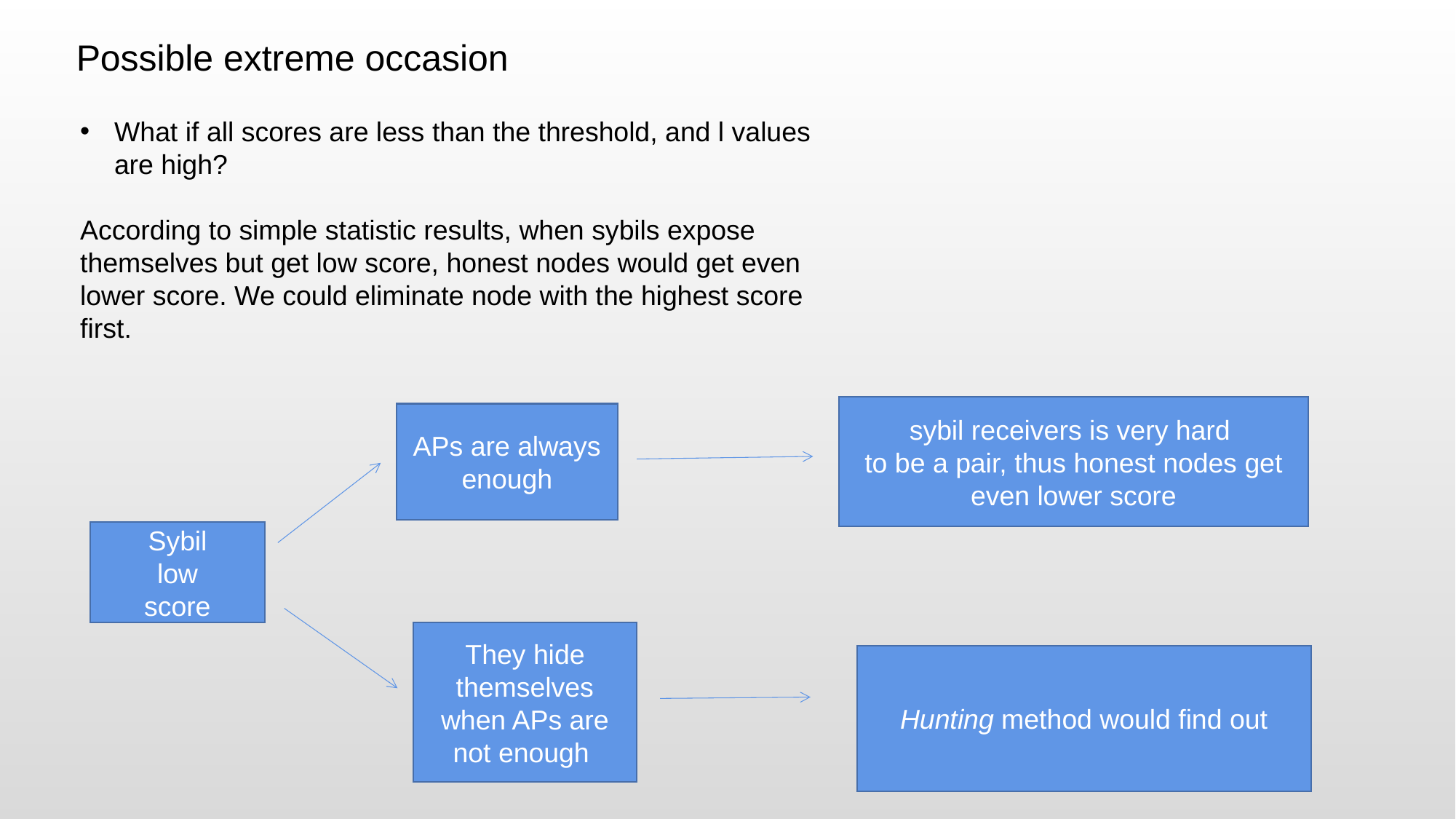

Possible extreme occasion
What if all scores are less than the threshold, and l values are high?

According to simple statistic results, when sybils expose themselves but get low score, honest nodes would get even lower score. We could eliminate node with the highest score first.

sybil receivers is very hard
to be a pair, thus honest nodes get even lower score
APs are always enough
Sybil
low
score
They hide themselves when APs are not enough
Hunting method would find out